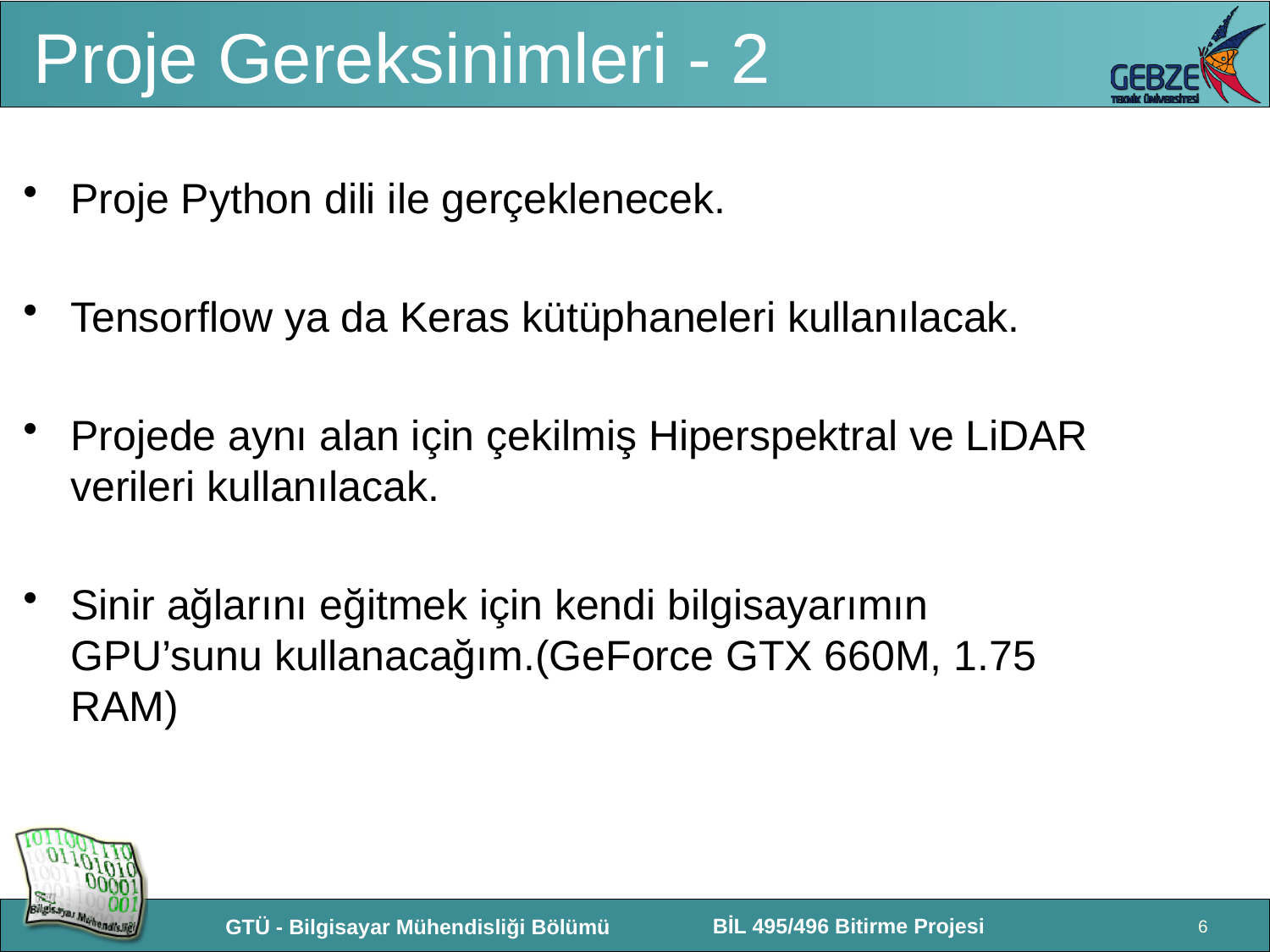

# Proje Gereksinimleri - 2

Proje Python dili ile gerçeklenecek.

Tensorflow ya da Keras kütüphaneleri kullanılacak.

Projede aynı alan için çekilmiş Hiperspektral ve LiDAR verileri kullanılacak.

Sinir ağlarını eğitmek için kendi bilgisayarımın GPU’sunu kullanacağım.(GeForce GTX 660M, 1.75 RAM)

6